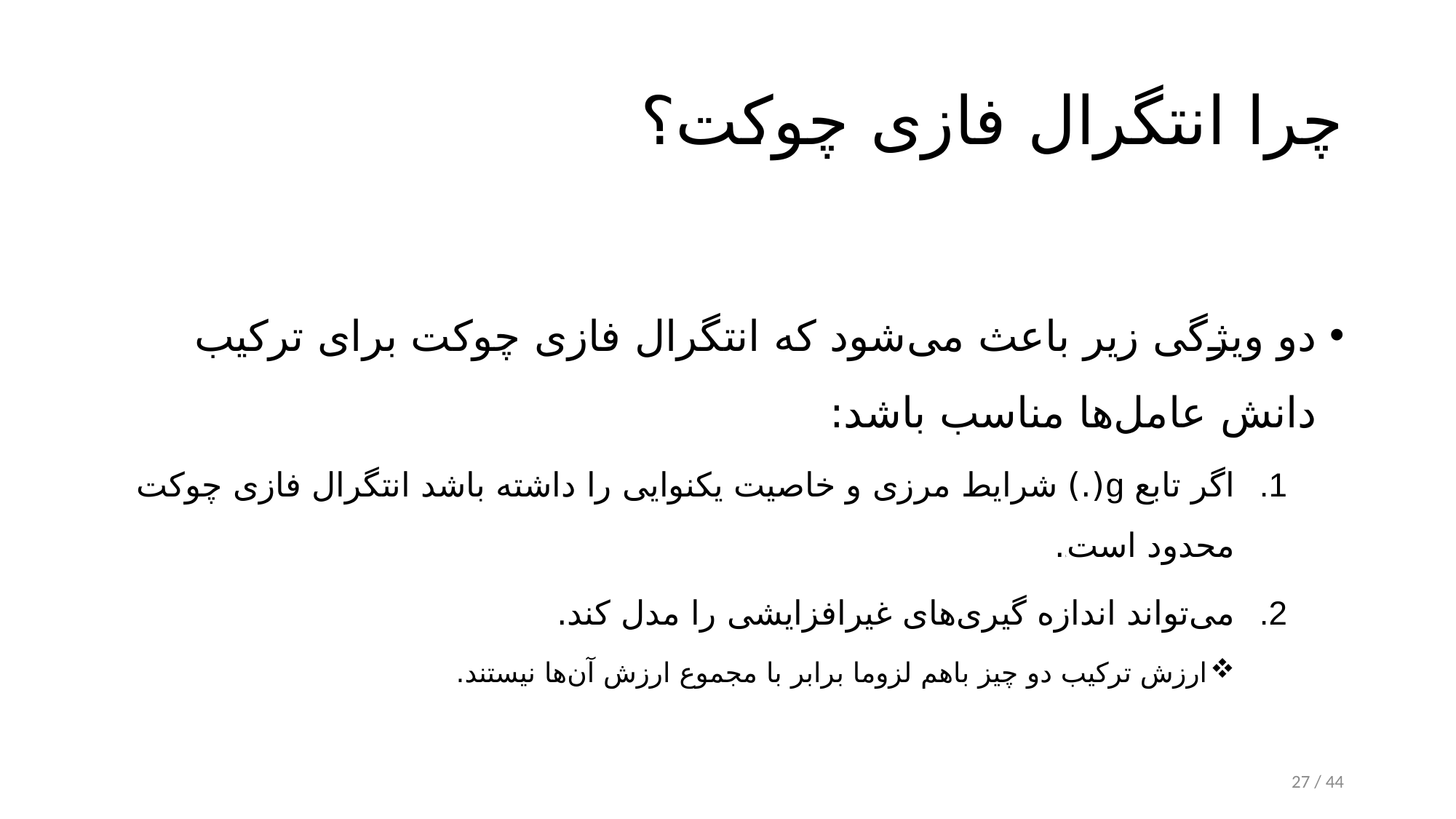

# چرا انتگرال فازی چوکت؟
دو ویژگی زیر باعث می‌شود که انتگرال فازی چوکت برای ترکیب دانش عامل‌ها مناسب باشد:
اگر تابع g(.) شرایط مرزی و خاصیت یکنوایی را داشته باشد انتگرال فازی چوکت محدود است./.
می‌تواند اندازه گیری‌های غیرافزایشی را مدل کند.
ارزش ترکیب دو چیز باهم لزوما برابر با مجموع ارزش آن‌ها نیستند.‌

27 / 44